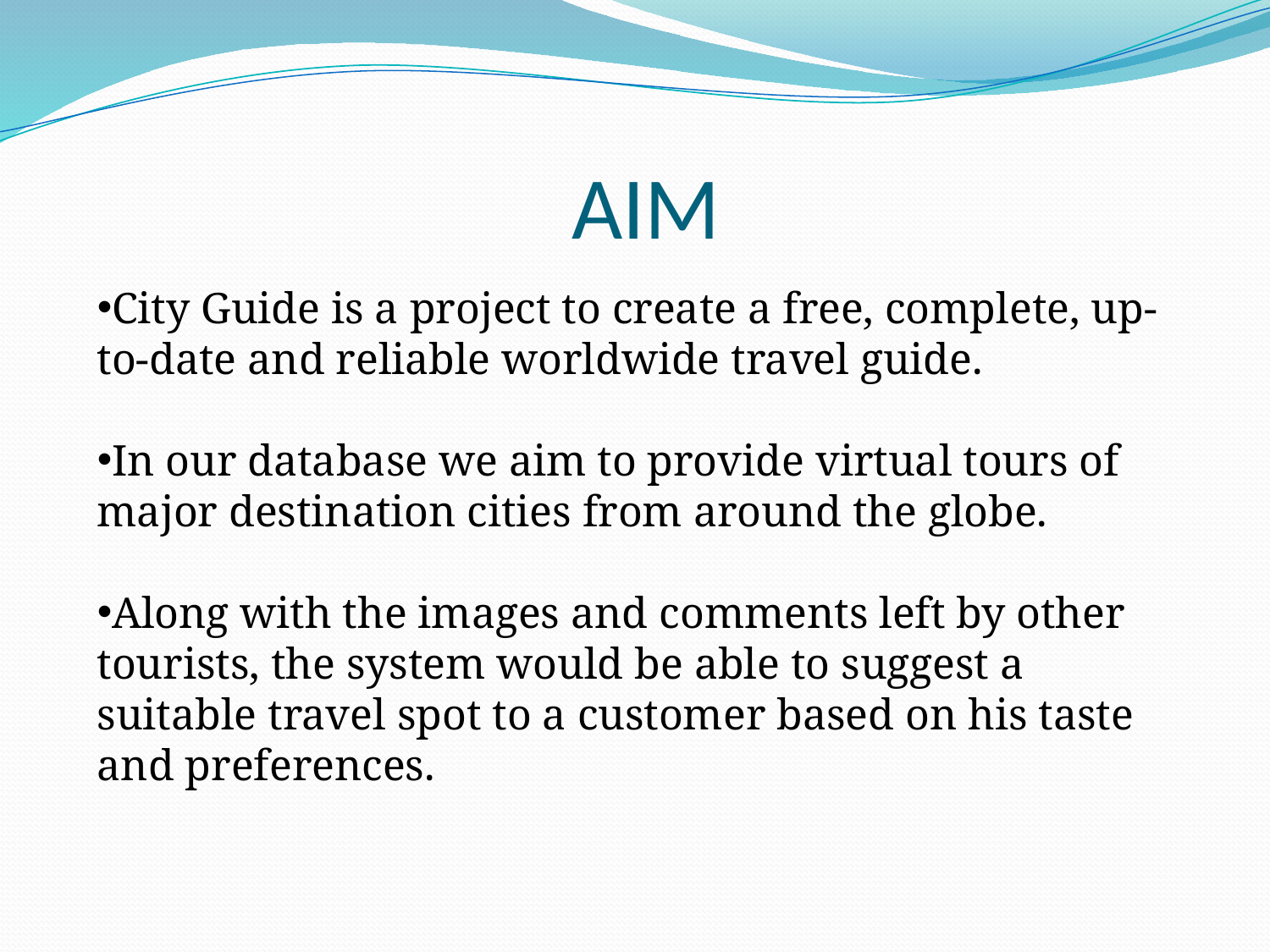

# AIM
City Guide is a project to create a free, complete, up-to-date and reliable worldwide travel guide.

In our database we aim to provide virtual tours of major destination cities from around the globe.

Along with the images and comments left by other tourists, the system would be able to suggest a suitable travel spot to a customer based on his taste and preferences.